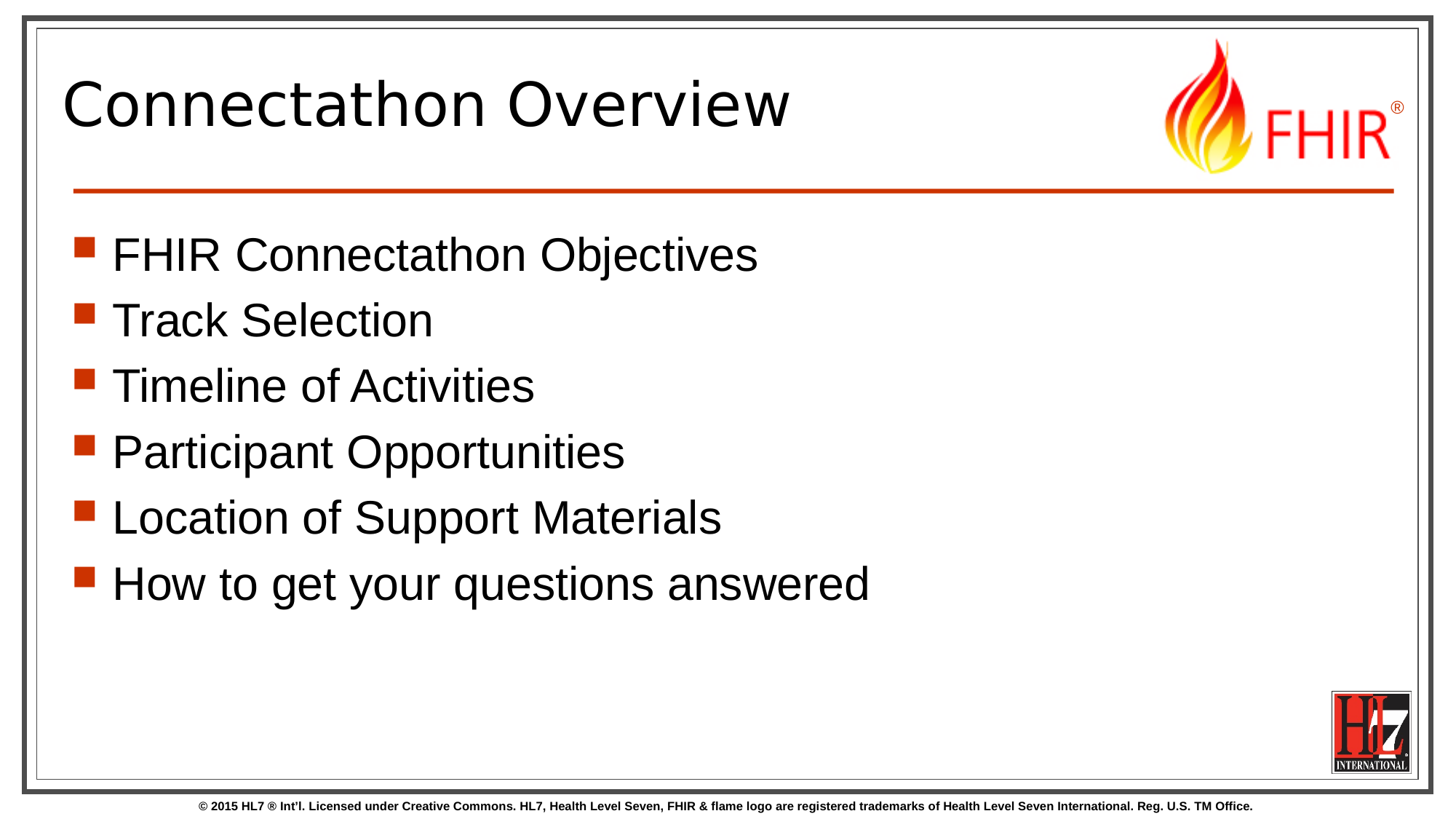

# Connectathon Overview
FHIR Connectathon Objectives
Track Selection
Timeline of Activities
Participant Opportunities
Location of Support Materials
How to get your questions answered